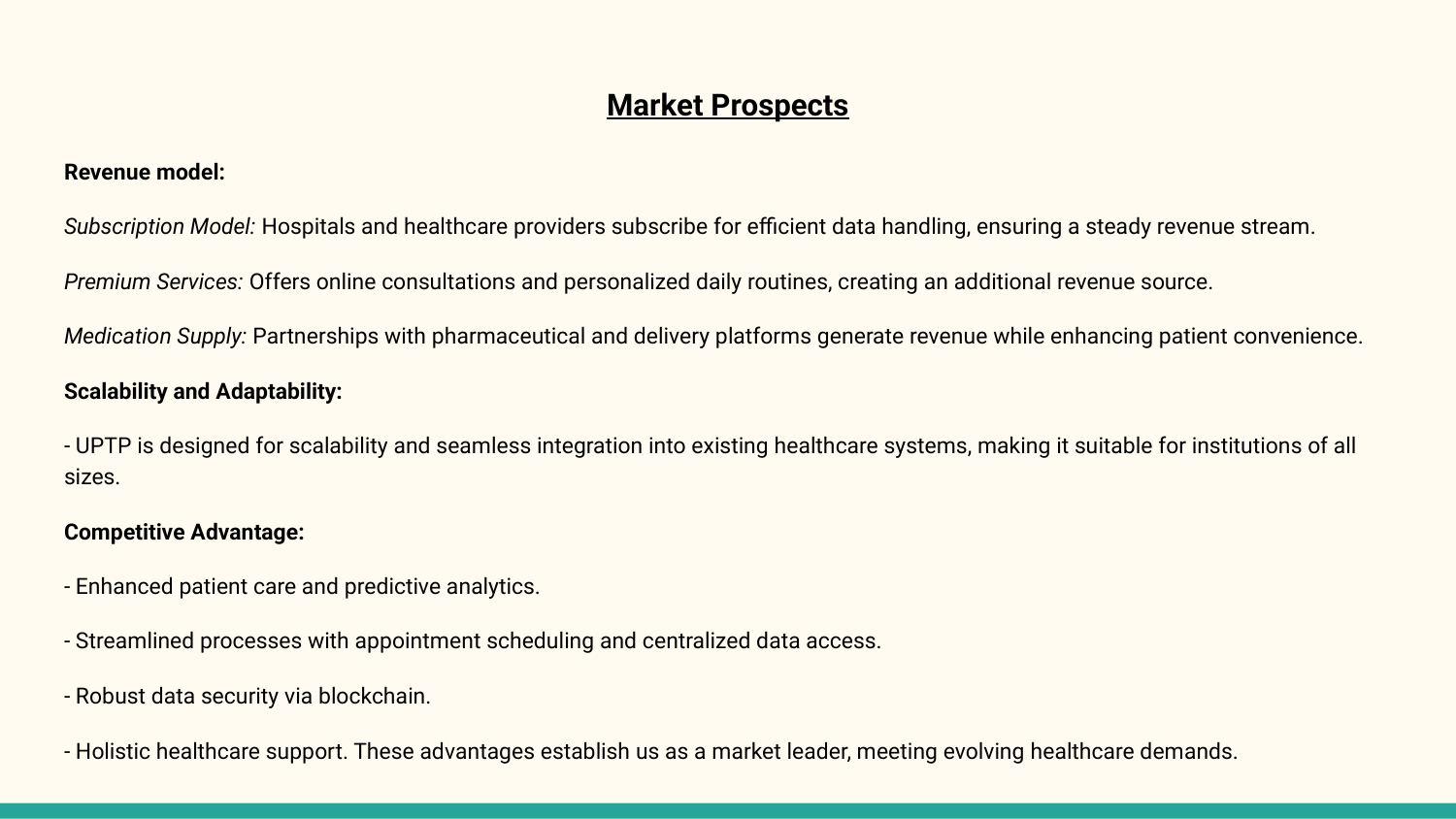

# Market Prospects
Revenue model:
Subscription Model: Hospitals and healthcare providers subscribe for efficient data handling, ensuring a steady revenue stream.
Premium Services: Offers online consultations and personalized daily routines, creating an additional revenue source.
Medication Supply: Partnerships with pharmaceutical and delivery platforms generate revenue while enhancing patient convenience.
Scalability and Adaptability:
- UPTP is designed for scalability and seamless integration into existing healthcare systems, making it suitable for institutions of all sizes.
Competitive Advantage:
- Enhanced patient care and predictive analytics.
- Streamlined processes with appointment scheduling and centralized data access.
- Robust data security via blockchain.
- Holistic healthcare support. These advantages establish us as a market leader, meeting evolving healthcare demands.